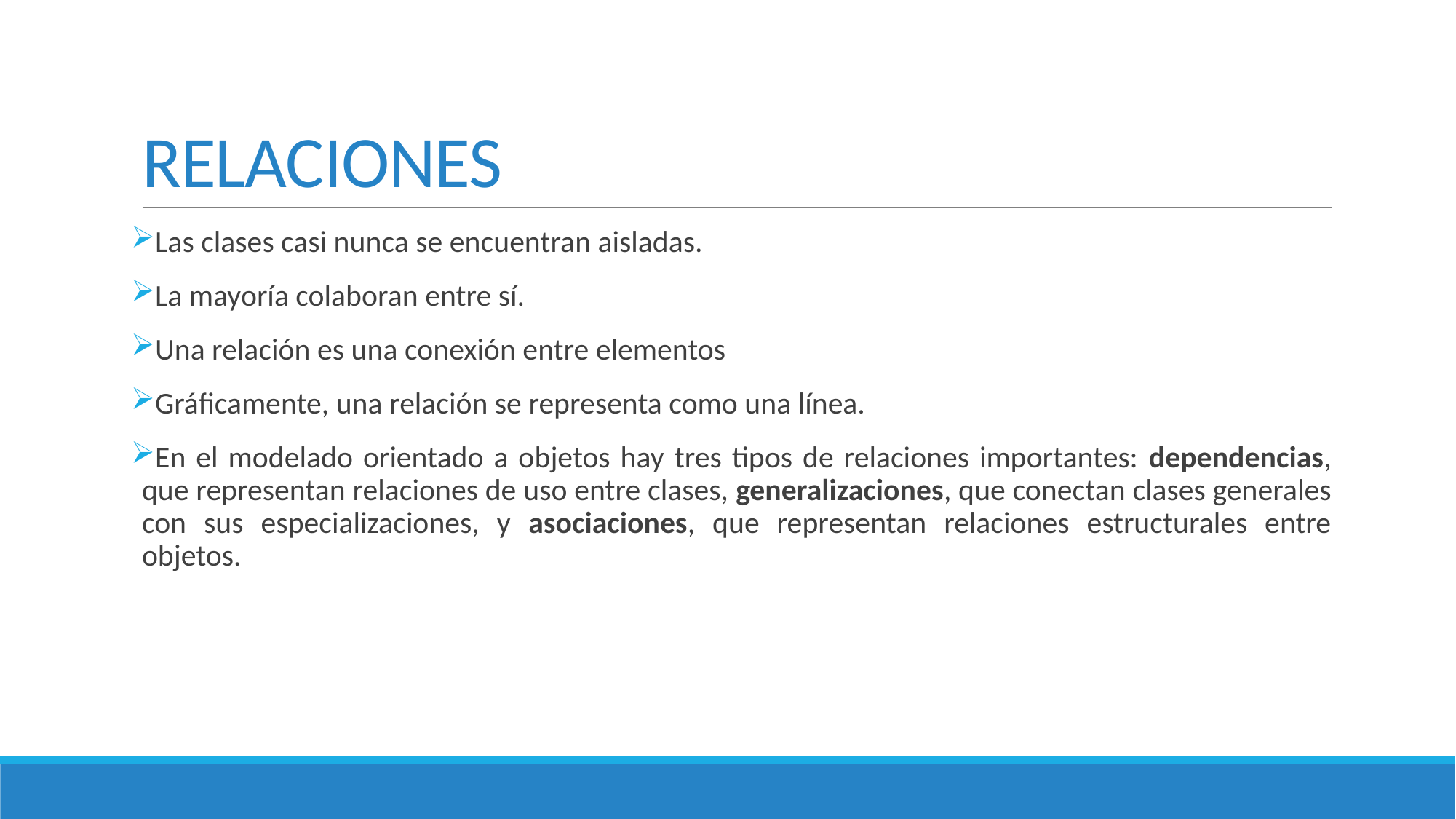

# RELACIONES
Las clases casi nunca se encuentran aisladas.
La mayoría colaboran entre sí.
Una relación es una conexión entre elementos
Gráficamente, una relación se representa como una línea.
En el modelado orientado a objetos hay tres tipos de relaciones importantes: dependencias, que representan relaciones de uso entre clases, generalizaciones, que conectan clases generales con sus especializaciones, y asociaciones, que representan relaciones estructurales entre objetos.